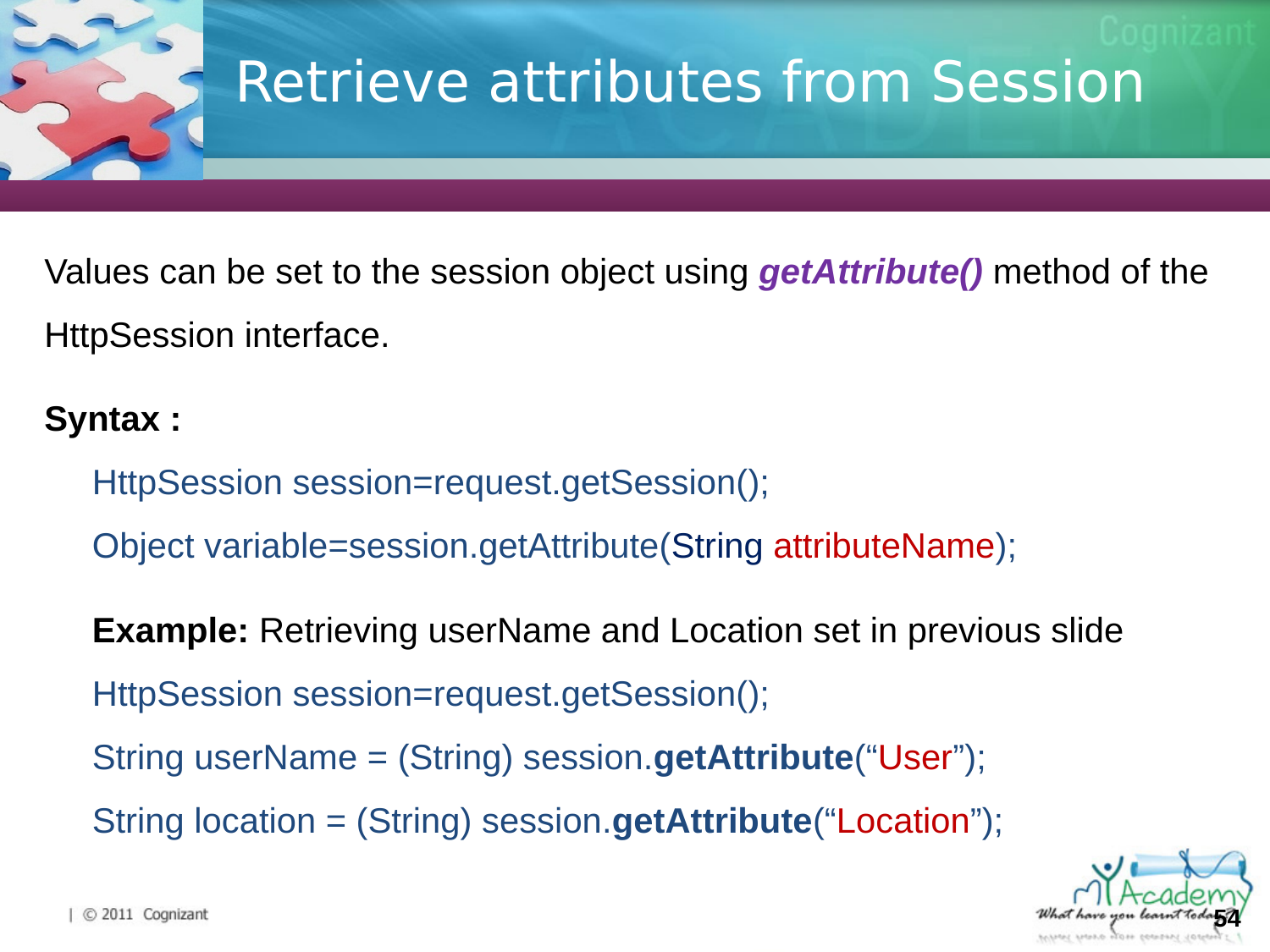

# Retrieve attributes from Session
Values can be set to the session object using getAttribute() method of the HttpSession interface.
Syntax :
HttpSession session=request.getSession();
Object variable=session.getAttribute(String attributeName);
Example: Retrieving userName and Location set in previous slide
HttpSession session=request.getSession();
String userName = (String) session.getAttribute(“User”);
String location = (String) session.getAttribute(“Location”);
54